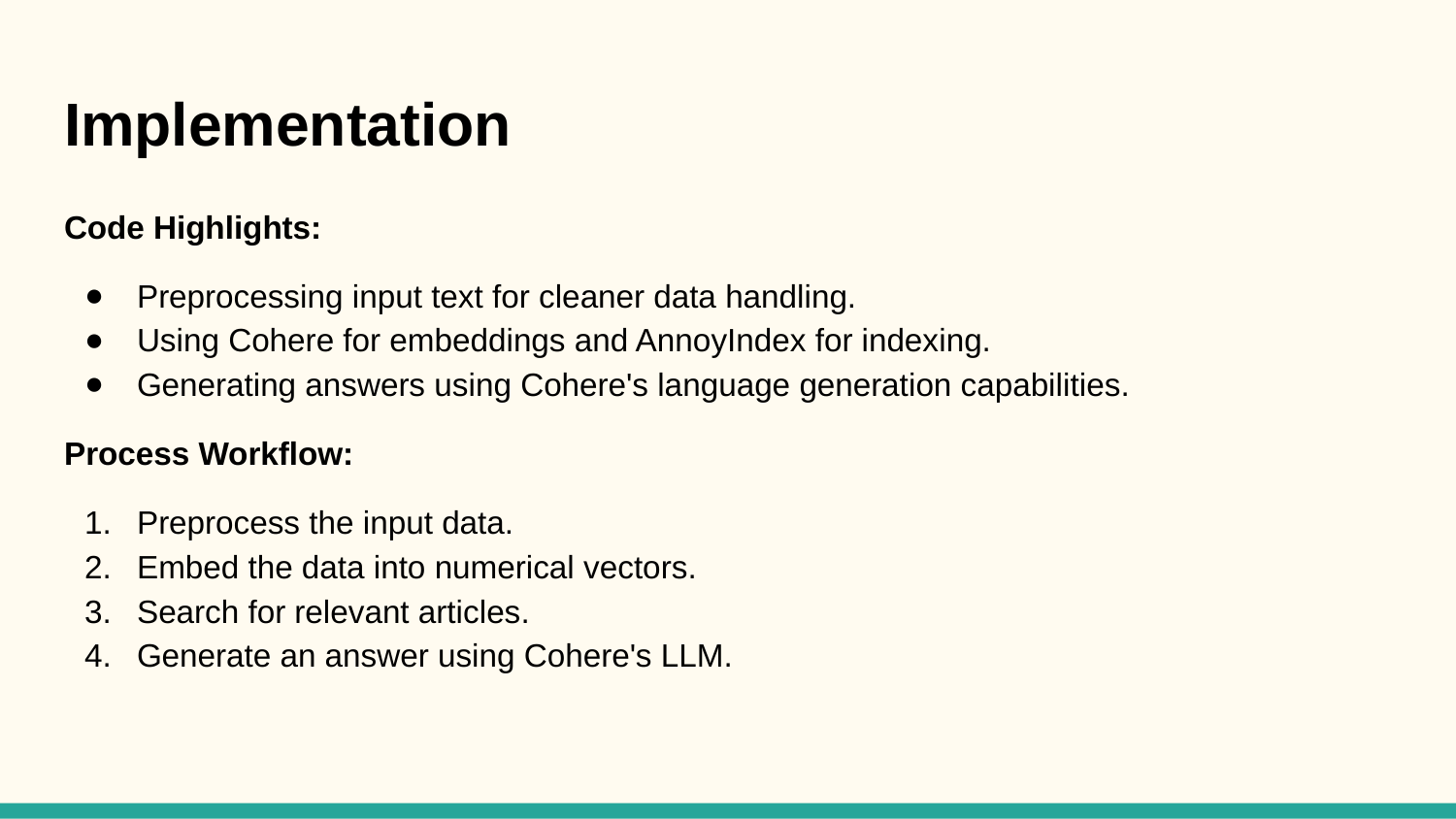

# Implementation
Code Highlights:
Preprocessing input text for cleaner data handling.
Using Cohere for embeddings and AnnoyIndex for indexing.
Generating answers using Cohere's language generation capabilities.
Process Workflow:
Preprocess the input data.
Embed the data into numerical vectors.
Search for relevant articles.
Generate an answer using Cohere's LLM.